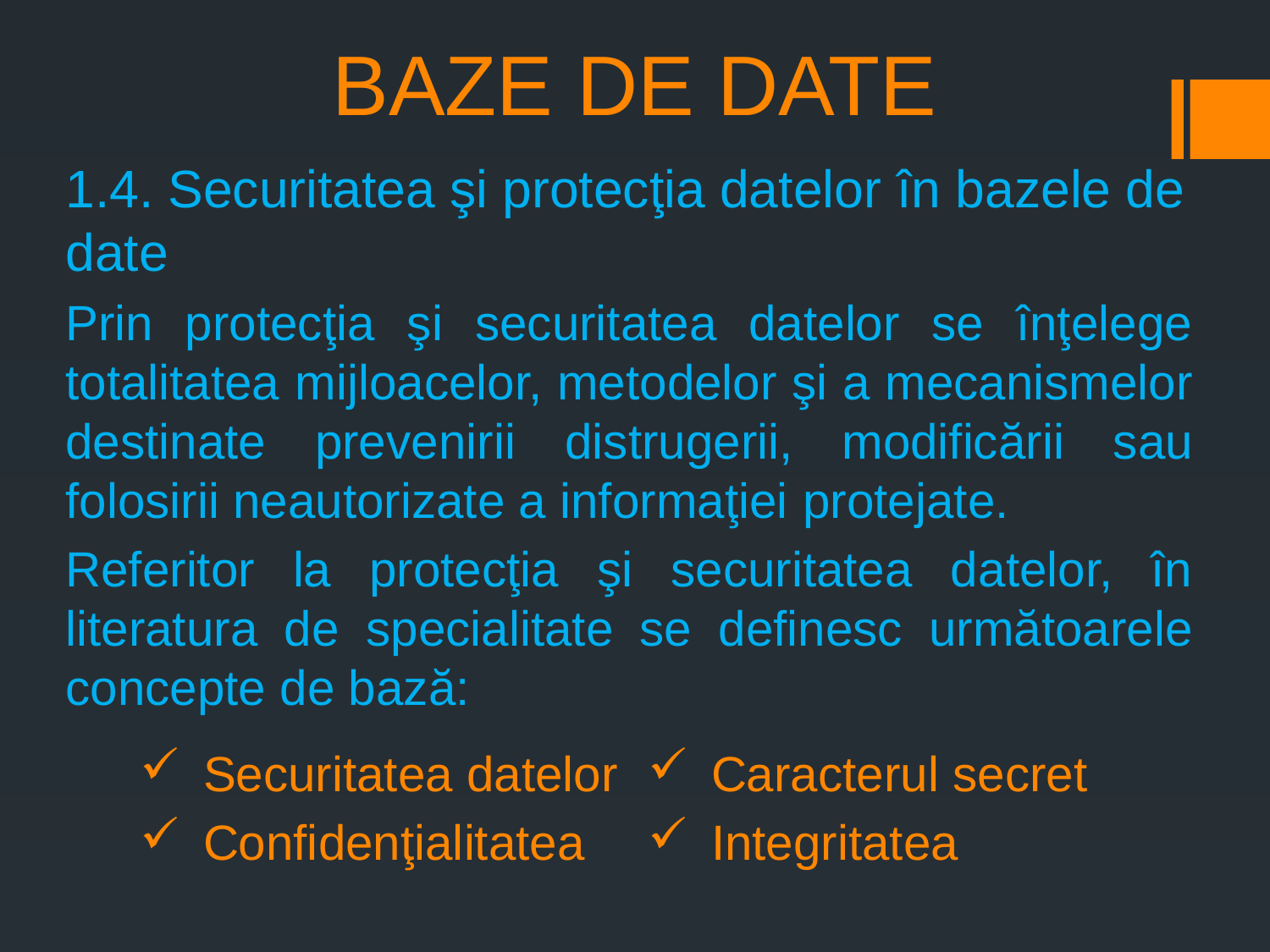

# BAZE DE DATE
1.4. Securitatea şi protecţia datelor în bazele de date
Prin protecţia şi securitatea datelor se înţelege totalitatea mijloacelor, metodelor şi a mecanismelor destinate prevenirii distrugerii, modificării sau folosirii neautorizate a informaţiei protejate.
Referitor la protecţia şi securitatea datelor, în literatura de specialitate se definesc următoarele concepte de bază:

| Securitatea datelor | Caracterul secret |
| --- | --- |
| Confidenţialitatea | Integritatea |